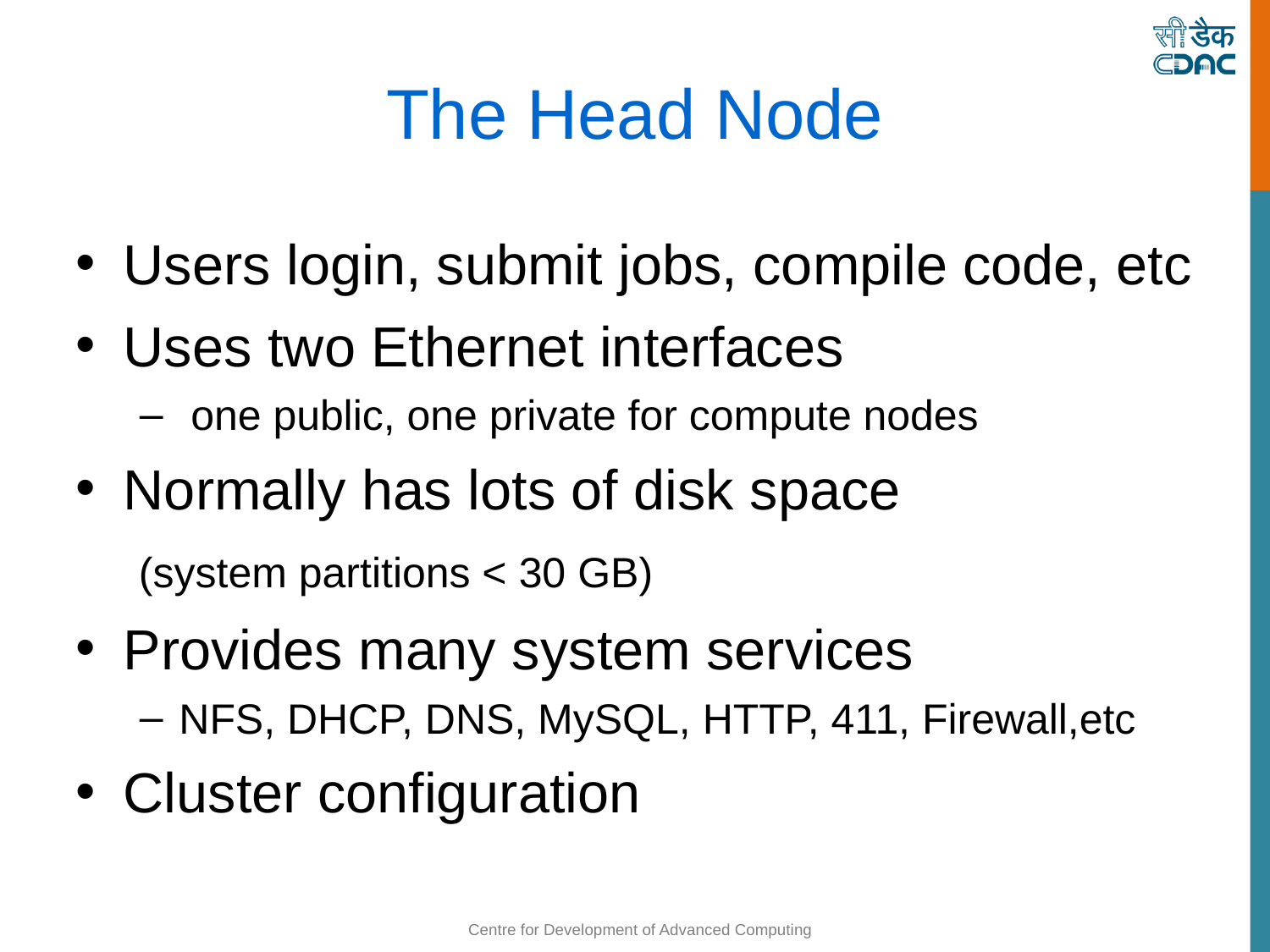

The Head Node
Users login, submit jobs, compile code, etc
Uses two Ethernet interfaces
 one public, one private for compute nodes
Normally has lots of disk space
    (system partitions < 30 GB)
Provides many system services
NFS, DHCP, DNS, MySQL, HTTP, 411, Firewall,etc
Cluster configuration